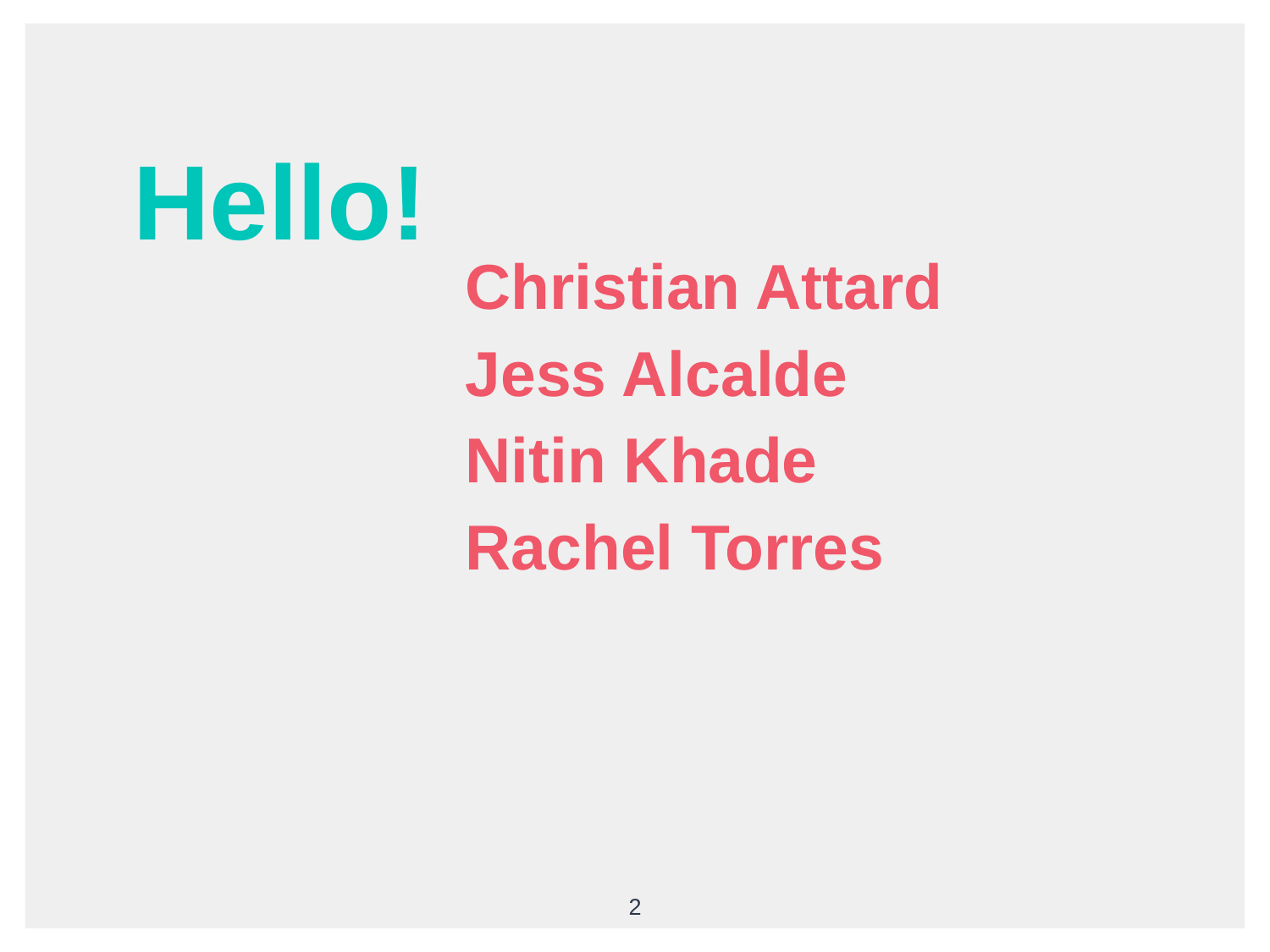

Hello!
Christian Attard
Jess Alcalde
Nitin Khade
Rachel Torres
2